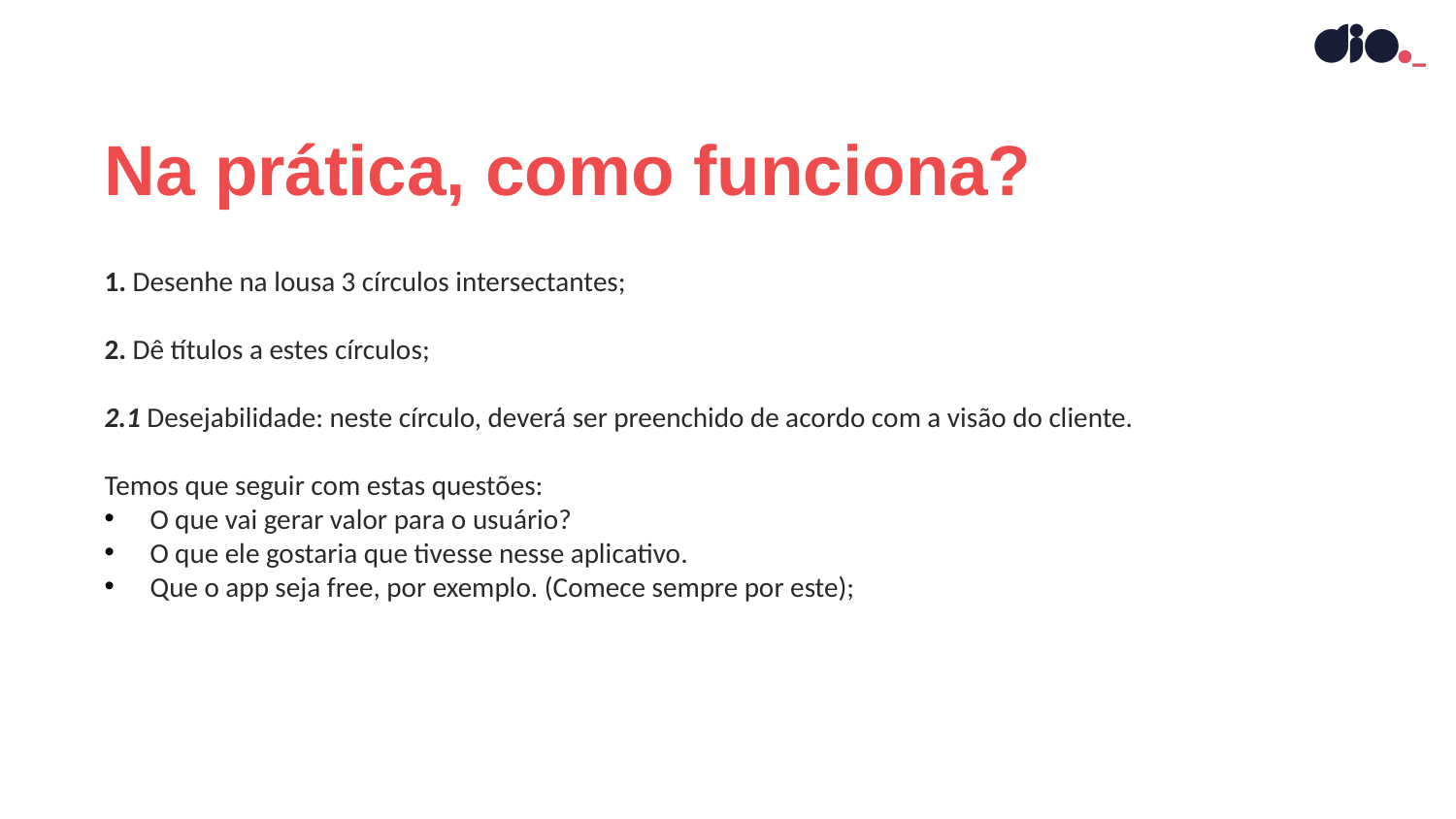

Na prática, como funciona?
1. Desenhe na lousa 3 círculos intersectantes;

2. Dê títulos a estes círculos;

2.1 Desejabilidade: neste círculo, deverá ser preenchido de acordo com a visão do cliente.

Temos que seguir com estas questões:
O que vai gerar valor para o usuário?
O que ele gostaria que tivesse nesse aplicativo.
Que o app seja free, por exemplo. (Comece sempre por este);